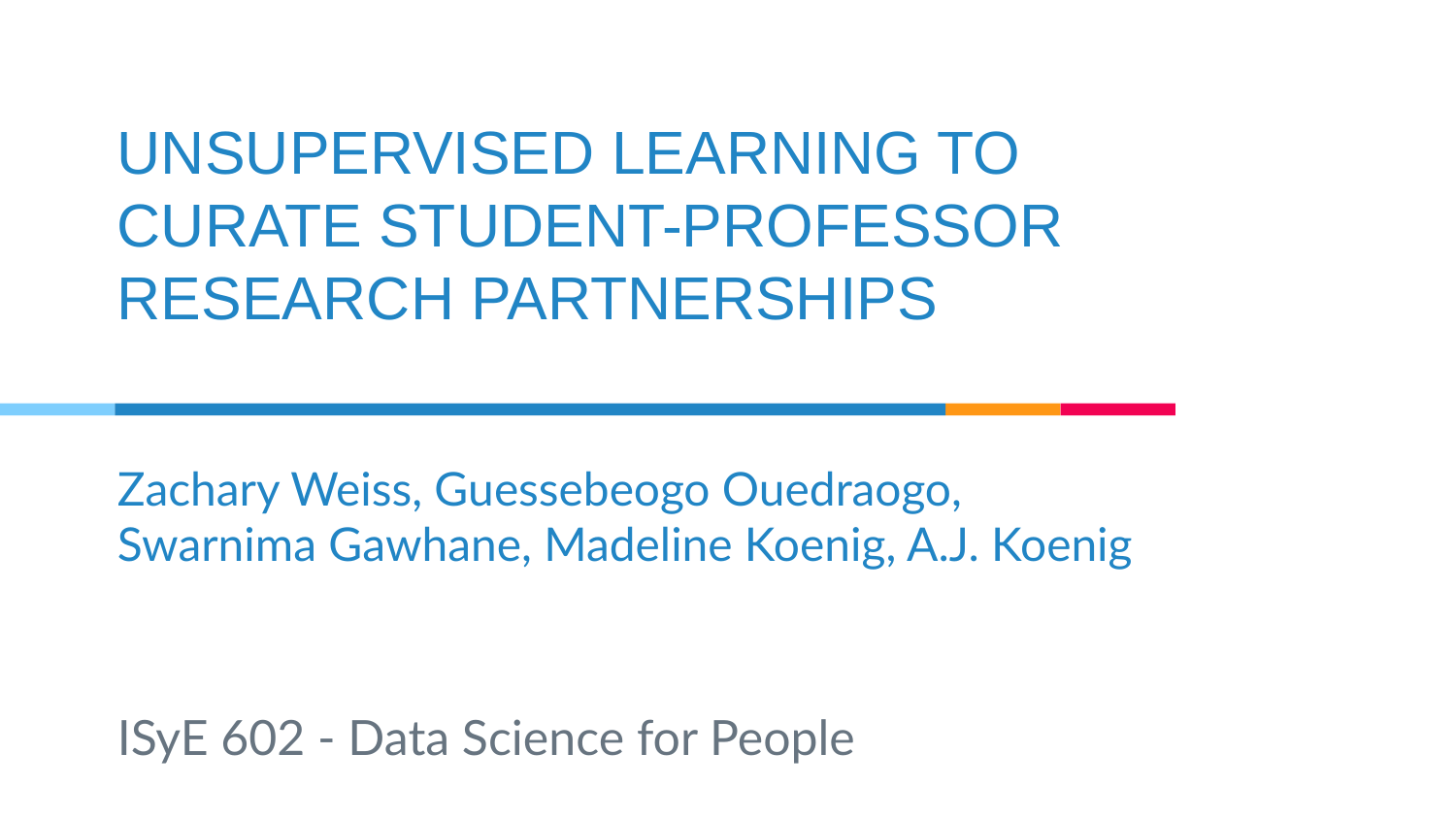

# UNSUPERVISED LEARNING TO CURATE STUDENT-PROFESSOR RESEARCH PARTNERSHIPS
Zachary Weiss, Guessebeogo Ouedraogo, Swarnima Gawhane, Madeline Koenig, A.J. Koenig
ISyE 602 - Data Science for People